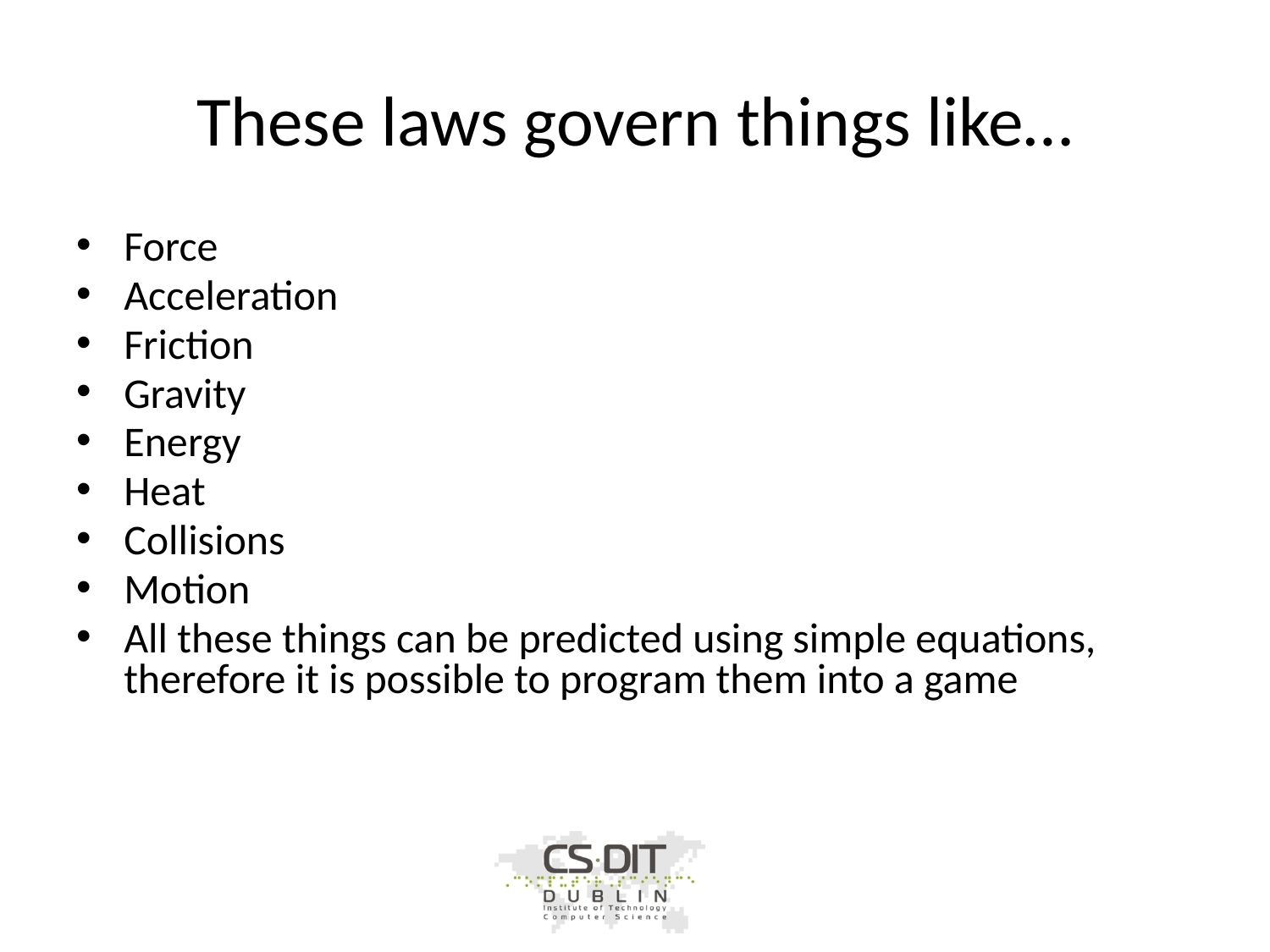

# These laws govern things like…
Force
Acceleration
Friction
Gravity
Energy
Heat
Collisions
Motion
All these things can be predicted using simple equations, therefore it is possible to program them into a game